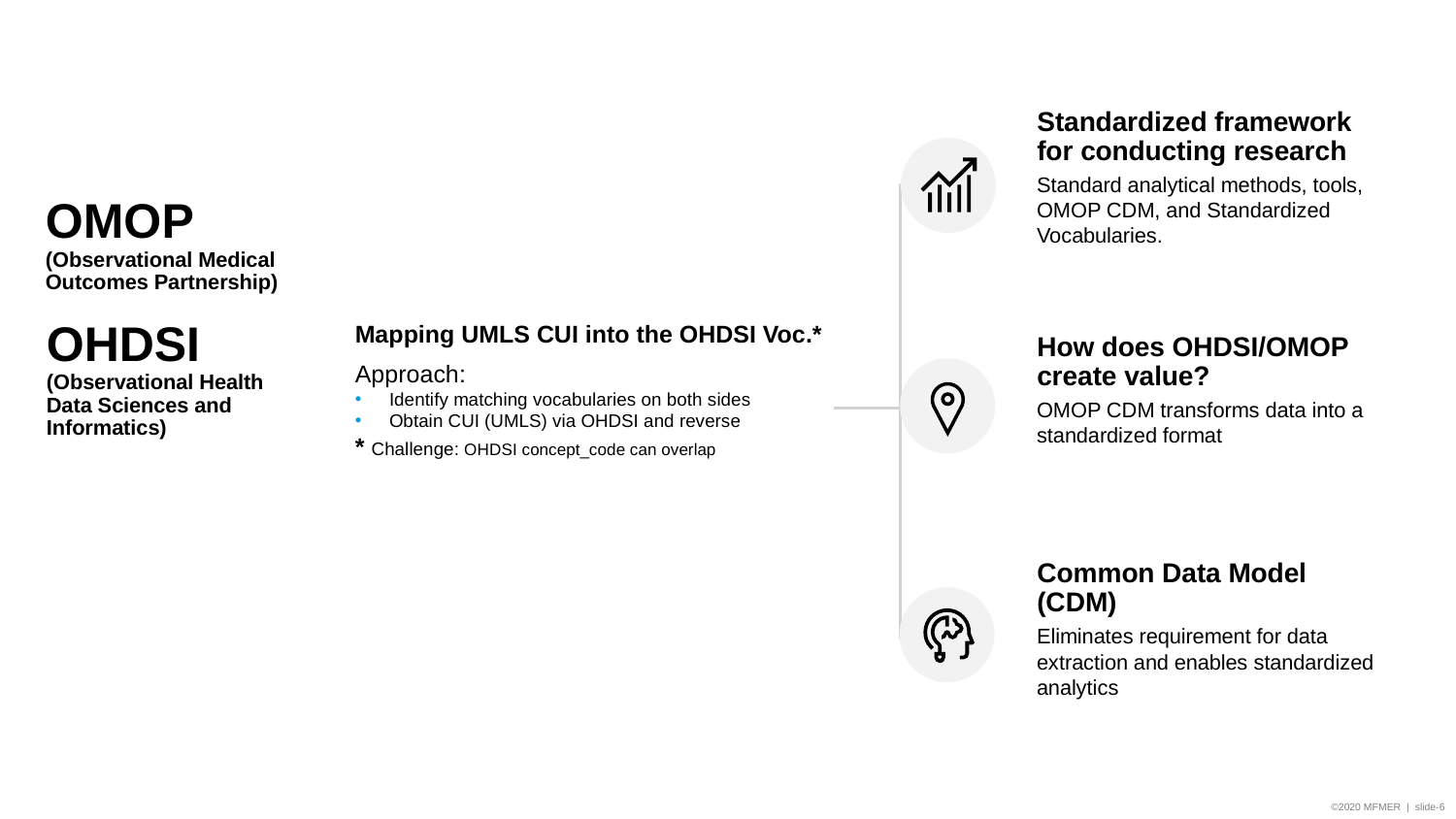

Standardized framework for conducting research

Standard analytical methods, tools, OMOP CDM, and Standardized Vocabularies.
# OMOP (Observational Medical Outcomes Partnership)
Mapping UMLS CUI into the OHDSI Voc.*

Approach:
Identify matching vocabularies on both sides
Obtain CUI (UMLS) via OHDSI and reverse
* Challenge: OHDSI concept_code can overlap

OHDSI (Observational Health Data Sciences and Informatics)
How does OHDSI/OMOP create value?

OMOP CDM transforms data into a standardized format

Common Data Model (CDM)

Eliminates requirement for data extraction and enables standardized analytics